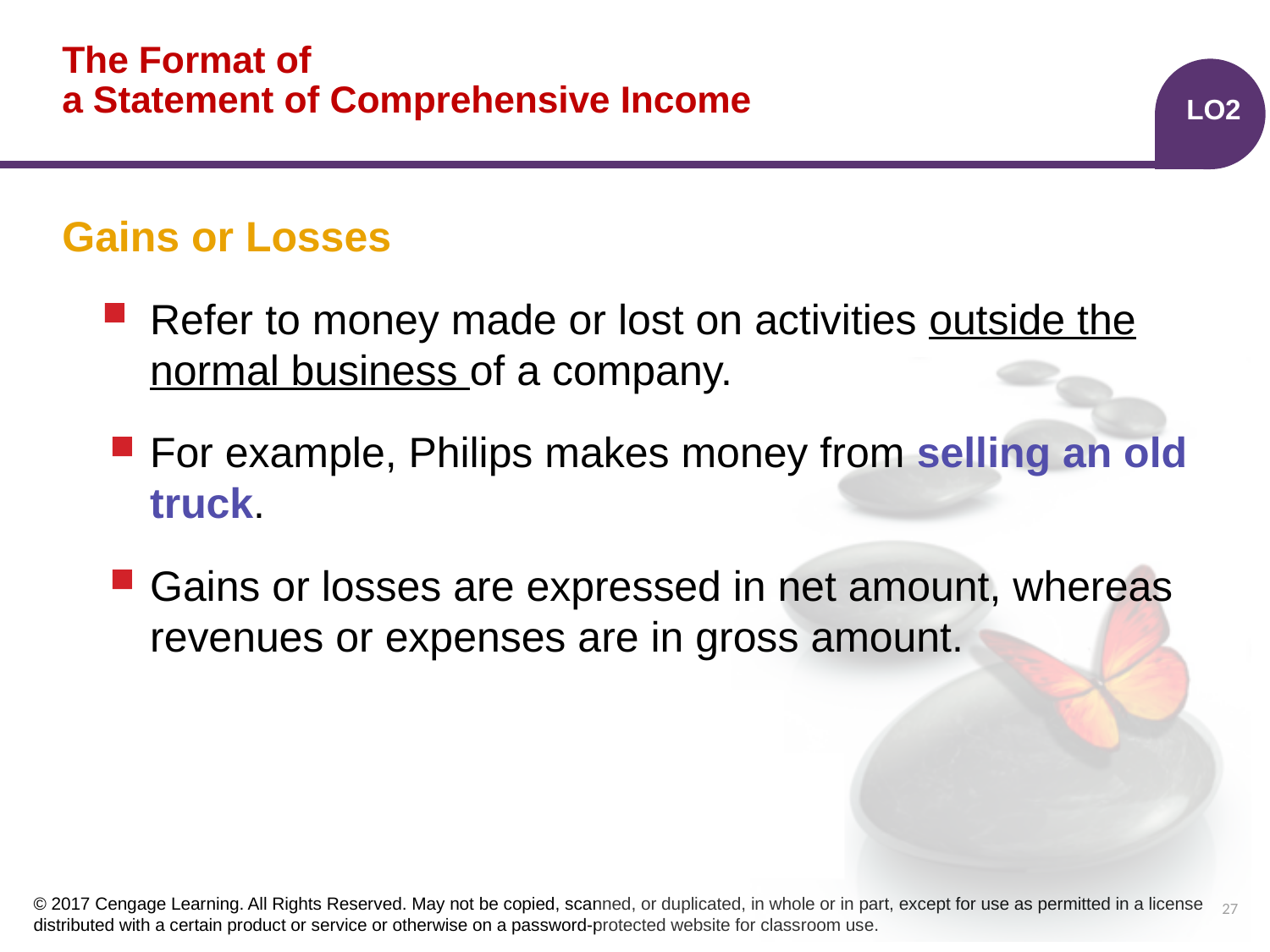

# The Format of a Statement of Comprehensive Income
LO2
Gains or Losses
Refer to money made or lost on activities outside the normal business of a company.
For example, Philips makes money from selling an old truck.
Gains or losses are expressed in net amount, whereas revenues or expenses are in gross amount.
27